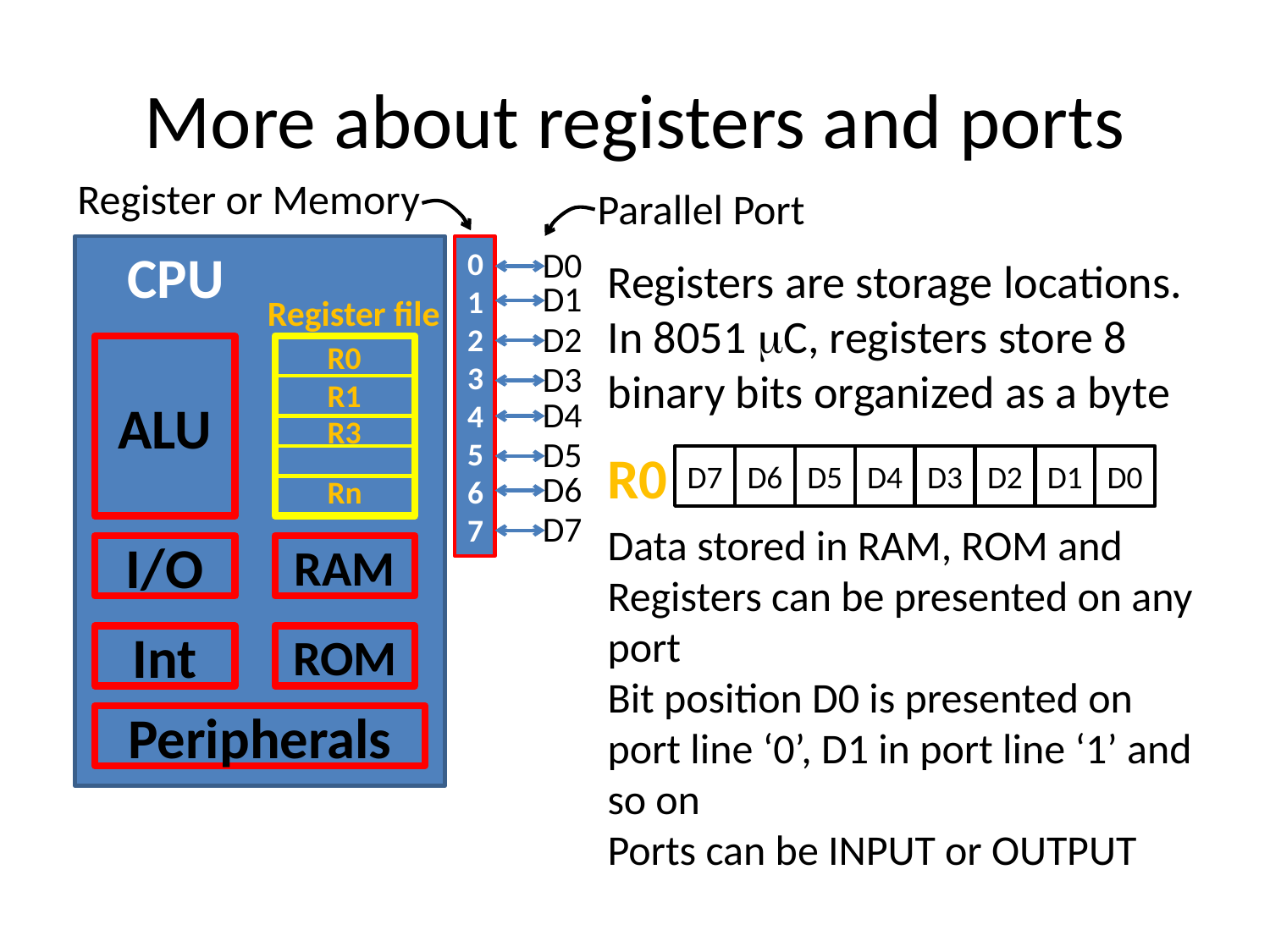

# More about registers and ports
Register or Memory

Parallel Port

Register file
ALU

I/O
RAM
Int
ROM
Peripherals
CPU
0
1
2
3
4
5
6
7
D0
Registers are storage locations. In 8051 μC, registers store 8 binary bits organized as a byte

Data stored in RAM, ROM and Registers can be presented on any port
Bit position D0 is presented on port line ‘0’, D1 in port line ‘1’ and so on
Ports can be INPUT or OUTPUT
D1
D2
R0
R1
R3
Rn
D3
D4
D5
R0
D7
D6
D5
D4
D3
D2
D1
D0
D6
D7